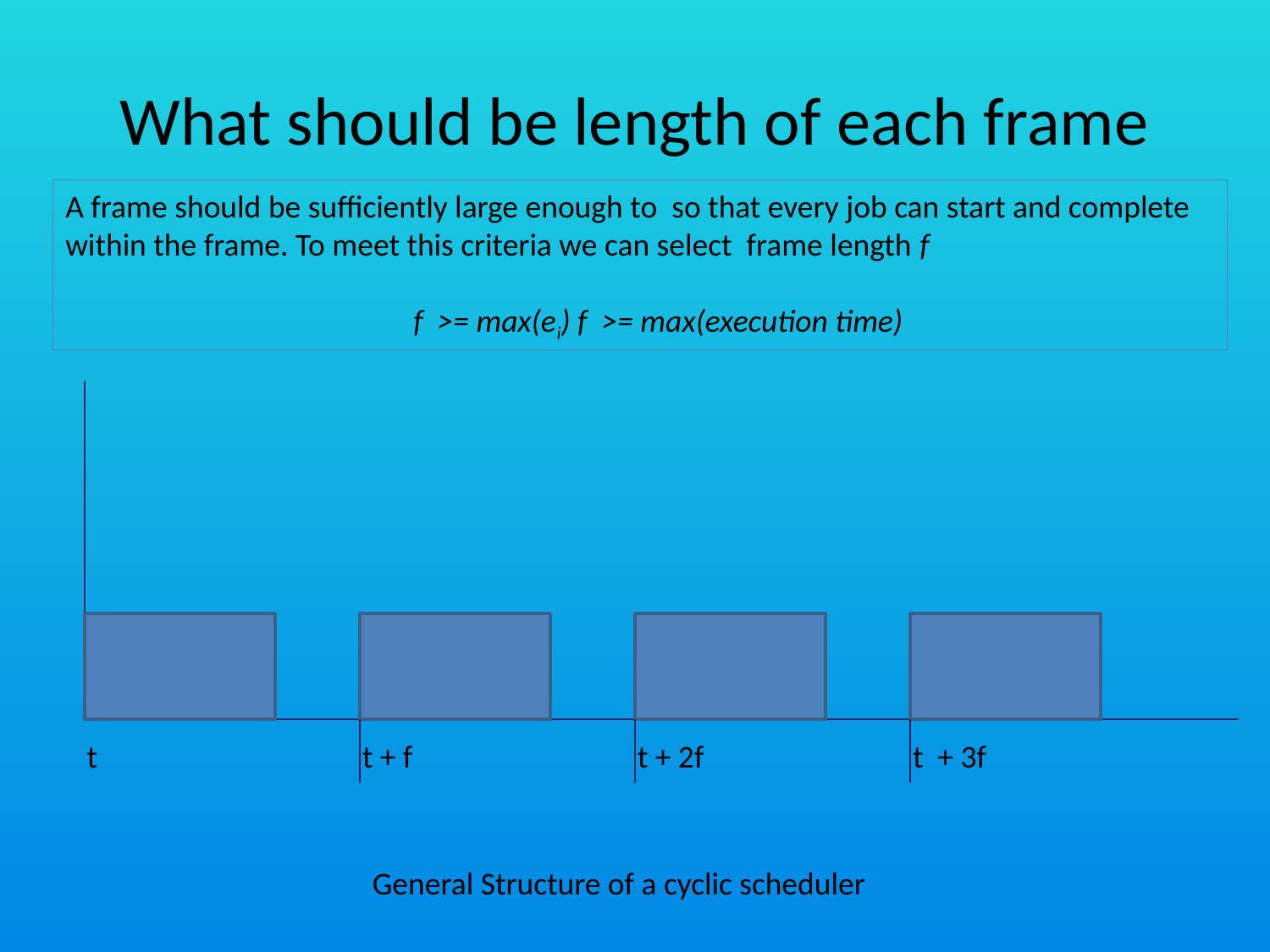

# What should be length of each frame
A frame should be sufficiently large enough to  so that every job can start and complete within the frame. To meet this criteria we can select  frame length f

     f  >= max(ei) f  >= max(execution time)

t
t + f
t + 2f
t  + 3f
General Structure of a cyclic scheduler